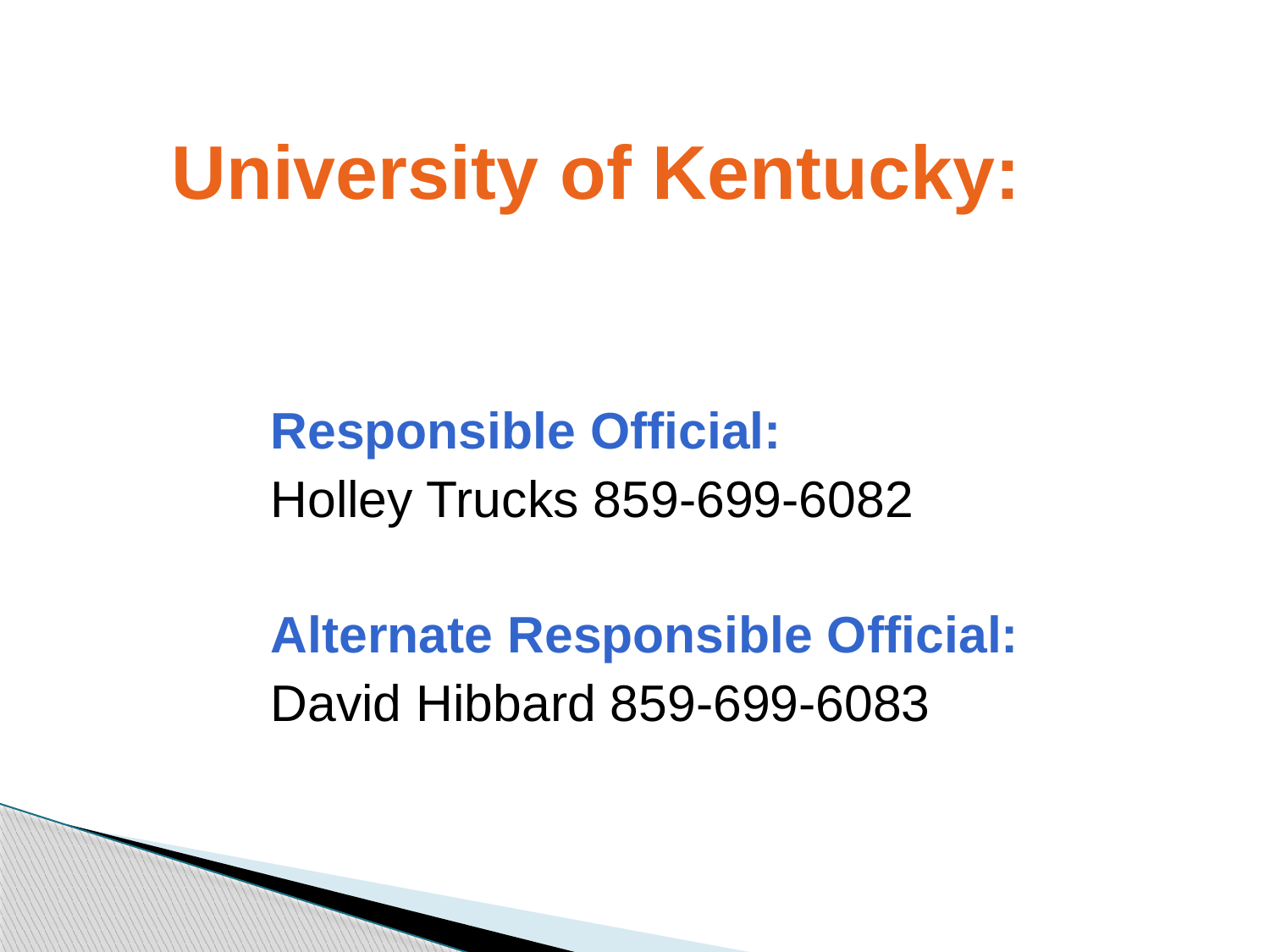

# University of Kentucky:
Responsible Official:
Holley Trucks 859-699-6082

Alternate Responsible Official:
David Hibbard 859-699-6083